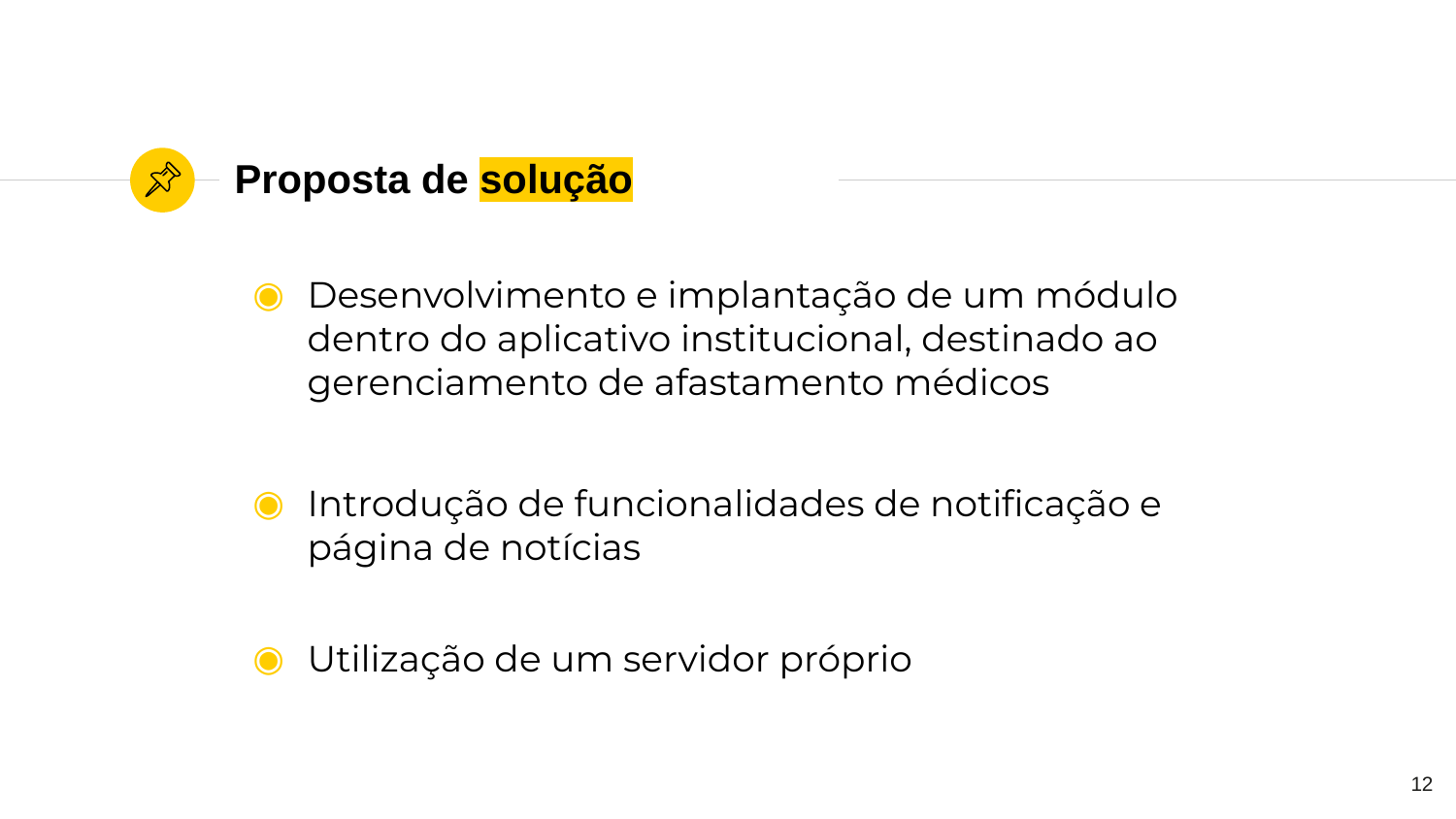

# Proposta de solução

Desenvolvimento e implantação de um módulo dentro do aplicativo institucional, destinado ao gerenciamento de afastamento médicos

Introdução de funcionalidades de notificação e página de notícias

Utilização de um servidor próprio

12